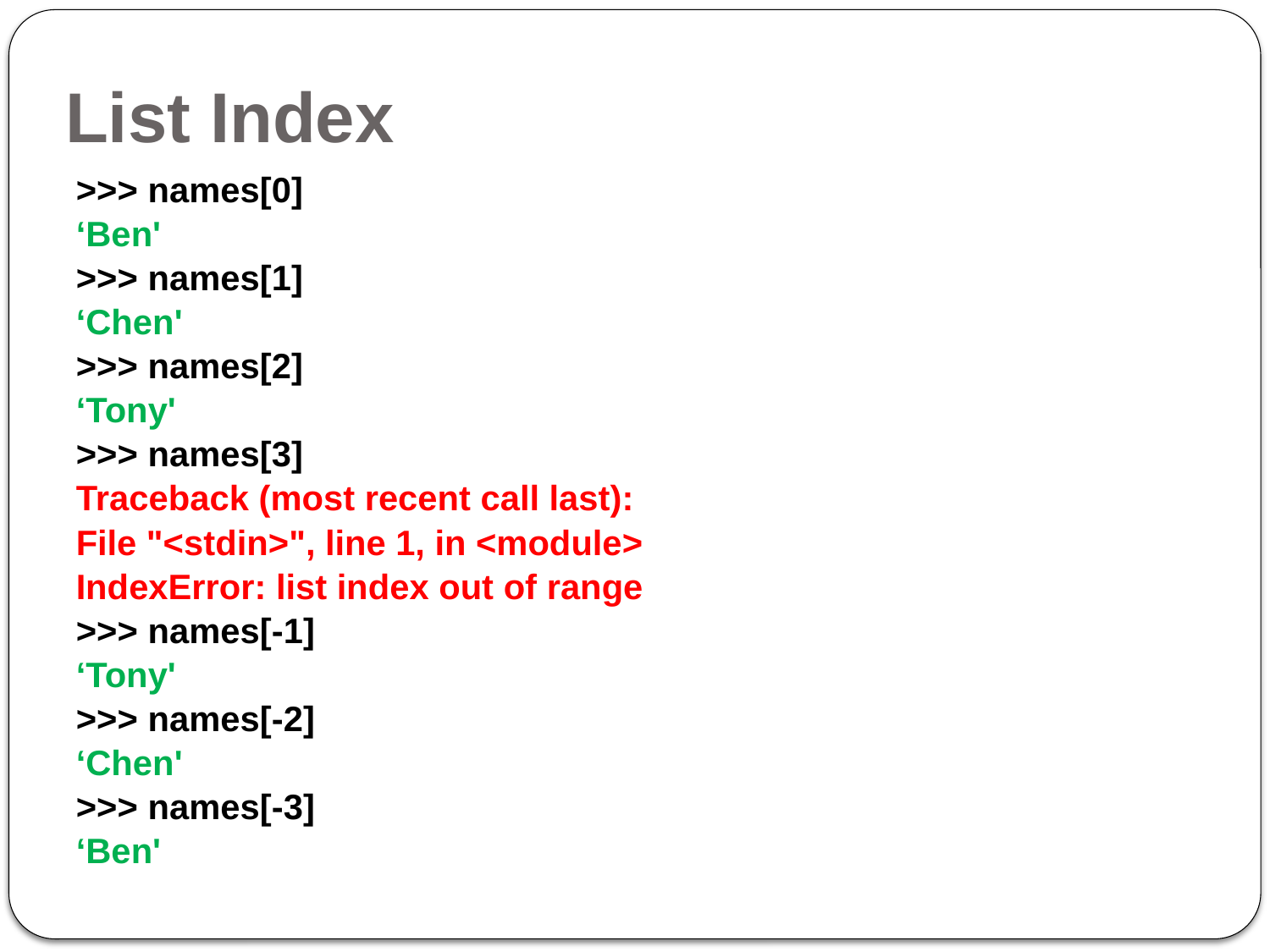

# List Index
>>> names[0]
‘Ben'
>>> names[1]
‘Chen'
>>> names[2]
‘Tony'
>>> names[3]
Traceback (most recent call last):
File "<stdin>", line 1, in <module>
IndexError: list index out of range
>>> names[-1]
‘Tony'
>>> names[-2]
‘Chen'
>>> names[-3]
‘Ben'